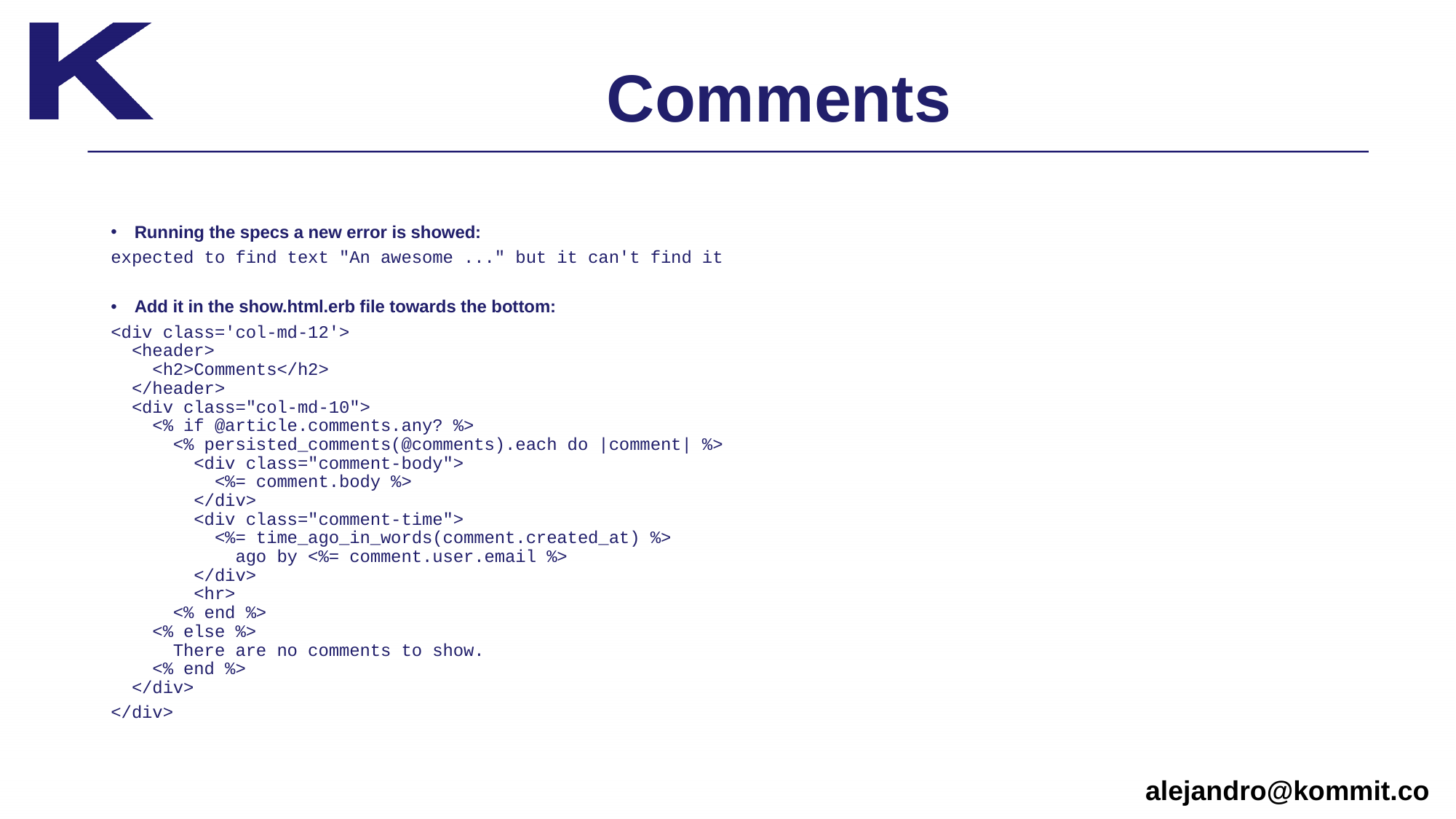

# Comments
Running the specs a new error is showed:
expected to find text "An awesome ..." but it can't find it

Add it in the show.html.erb file towards the bottom:
<div class='col-md-12'> 
  <header>
    <h2>Comments</h2> 
  </header>
  <div class="col-md-10">
    <% if @article.comments.any? %>
      <% persisted_comments(@comments).each do |comment| %> 
        <div class="comment-body">
          <%= comment.body %> 
        </div>
        <div class="comment-time">
          <%= time_ago_in_words(comment.created_at) %> 
            ago by <%= comment.user.email %>
        </div>
        <hr>
      <% end %>
    <% else %>
      There are no comments to show.
    <% end %> 
  </div>
</div>

alejandro@kommit.co